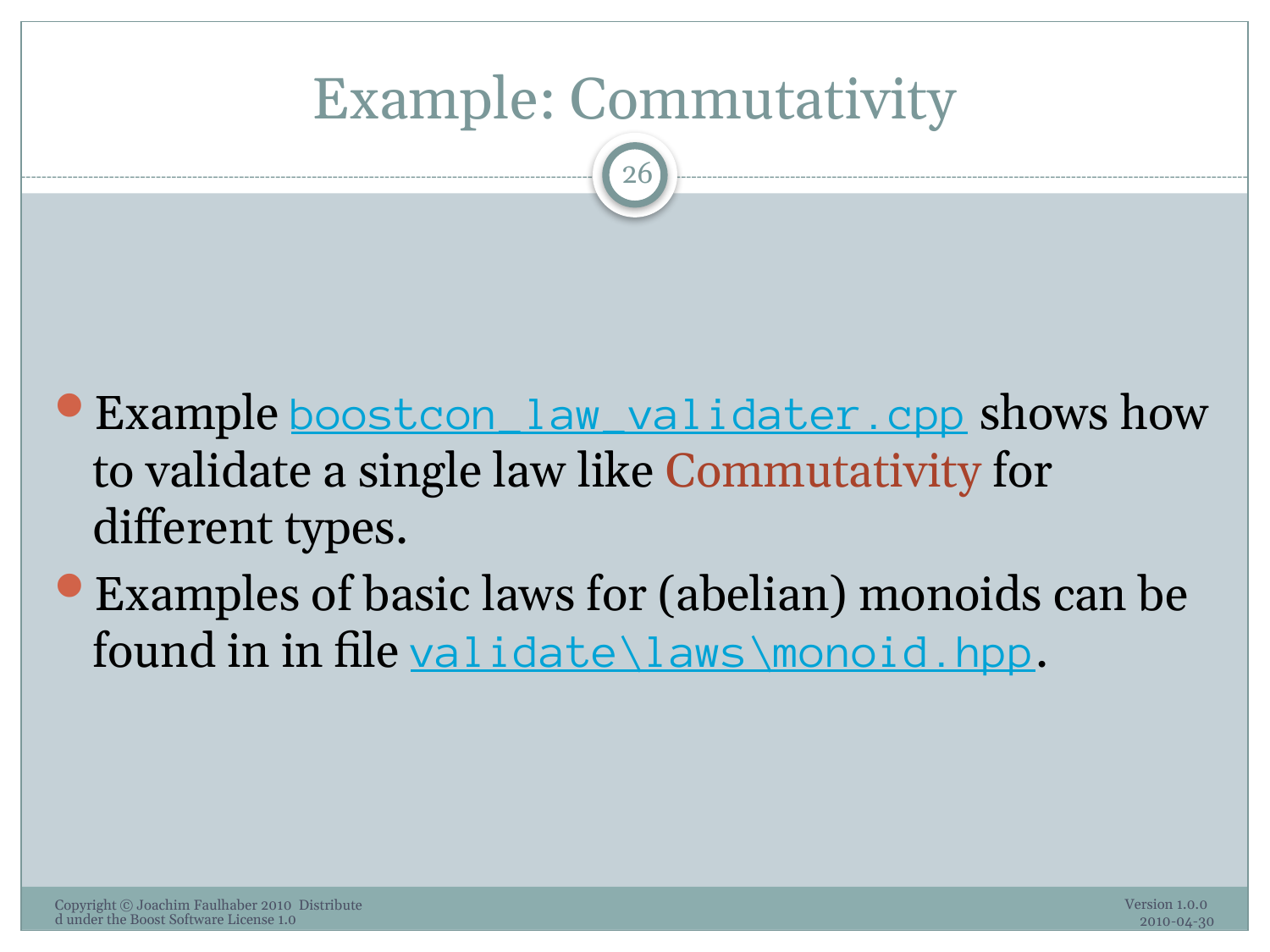

# Example: Commutativity
26
Example boostcon_law_validater.cpp shows how to validate a single law like Commutativity for different types.
Examples of basic laws for (abelian) monoids can be found in in file validate\laws\monoid.hpp.
Version 1.0.0   2010-04-30
Copyright © Joachim Faulhaber 2010  Distributed under the Boost Software License 1.0